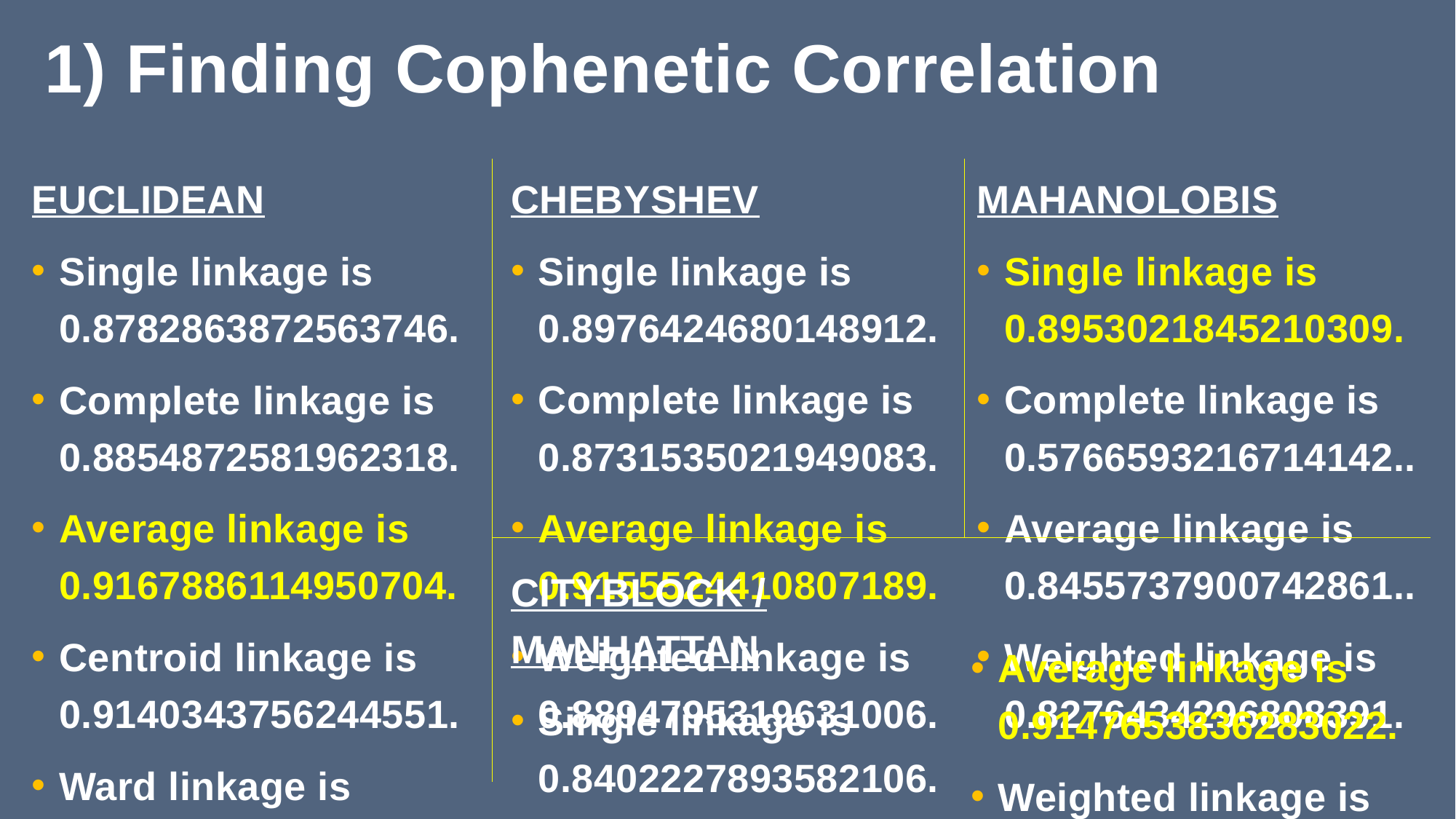

# 1) Finding Cophenetic Correlation
MAHANOLOBIS
Single linkage is 0.8953021845210309.
Complete linkage is 0.5766593216714142..
Average linkage is 0.8455737900742861..
Weighted linkage is 0.8276434296808391.
EUCLIDEAN
Single linkage is 0.8782863872563746.
Complete linkage is 0.8854872581962318.
Average linkage is 0.9167886114950704.
Centroid linkage is 0.9140343756244551.
Ward linkage is 0.7756167152597446.
Weighted linkage is 0.9107193273405108.

HIGHEST VALUE
CHEBYSHEV
Single linkage is 0.8976424680148912.
Complete linkage is 0.8731535021949083.
Average linkage is 0.9155524410807189.
Weighted linkage is 0.8894795319631006.
CITYBLOCK / MANHATTAN
Single linkage is 0.8402227893582106.
Complete linkage is 0.8897533482434944.
Average linkage is 0.9147653836283022.
Weighted linkage is 0.892493133316226..